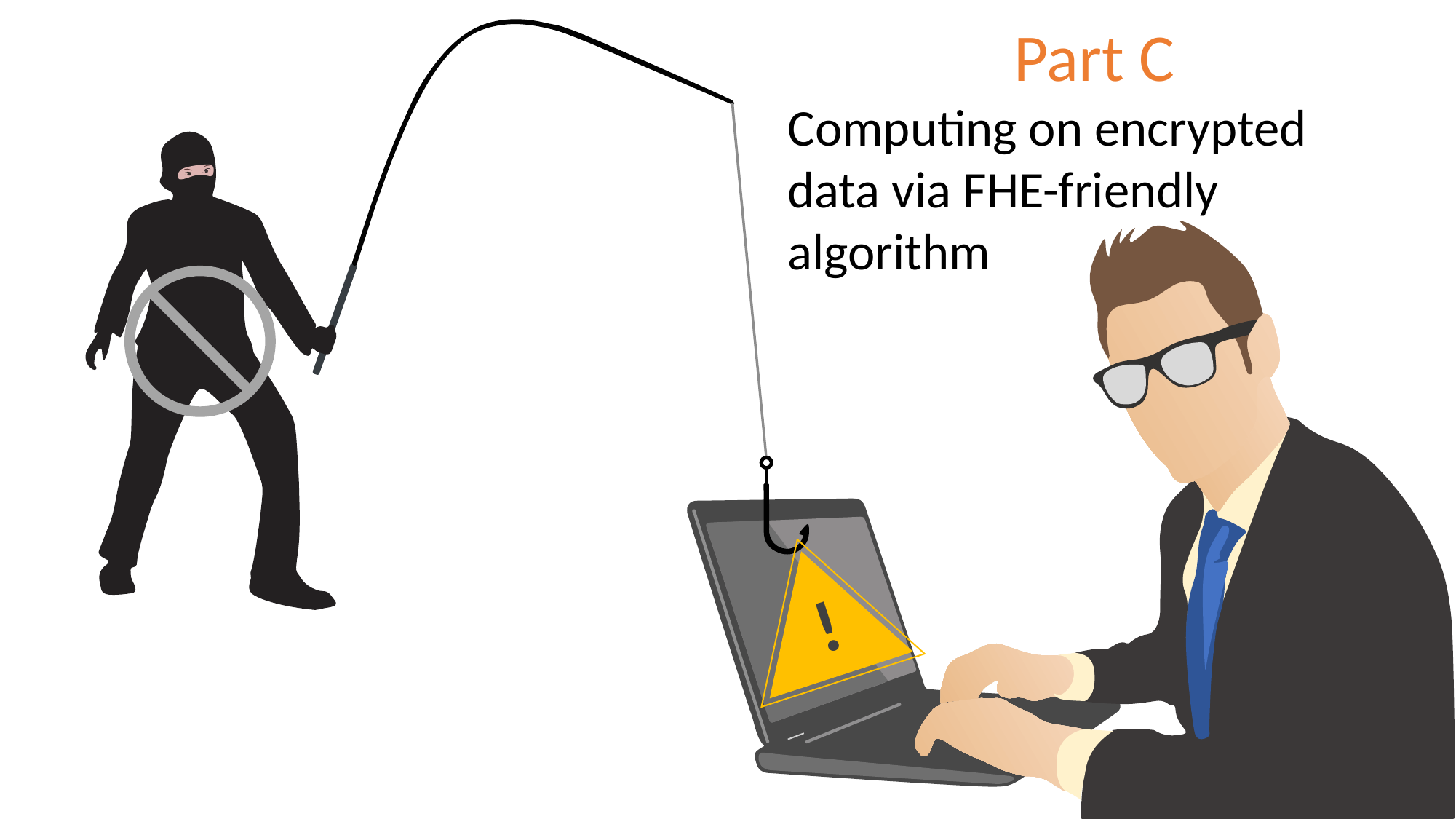

Part C
Computing on encrypted data via FHE-friendly algorithm

!